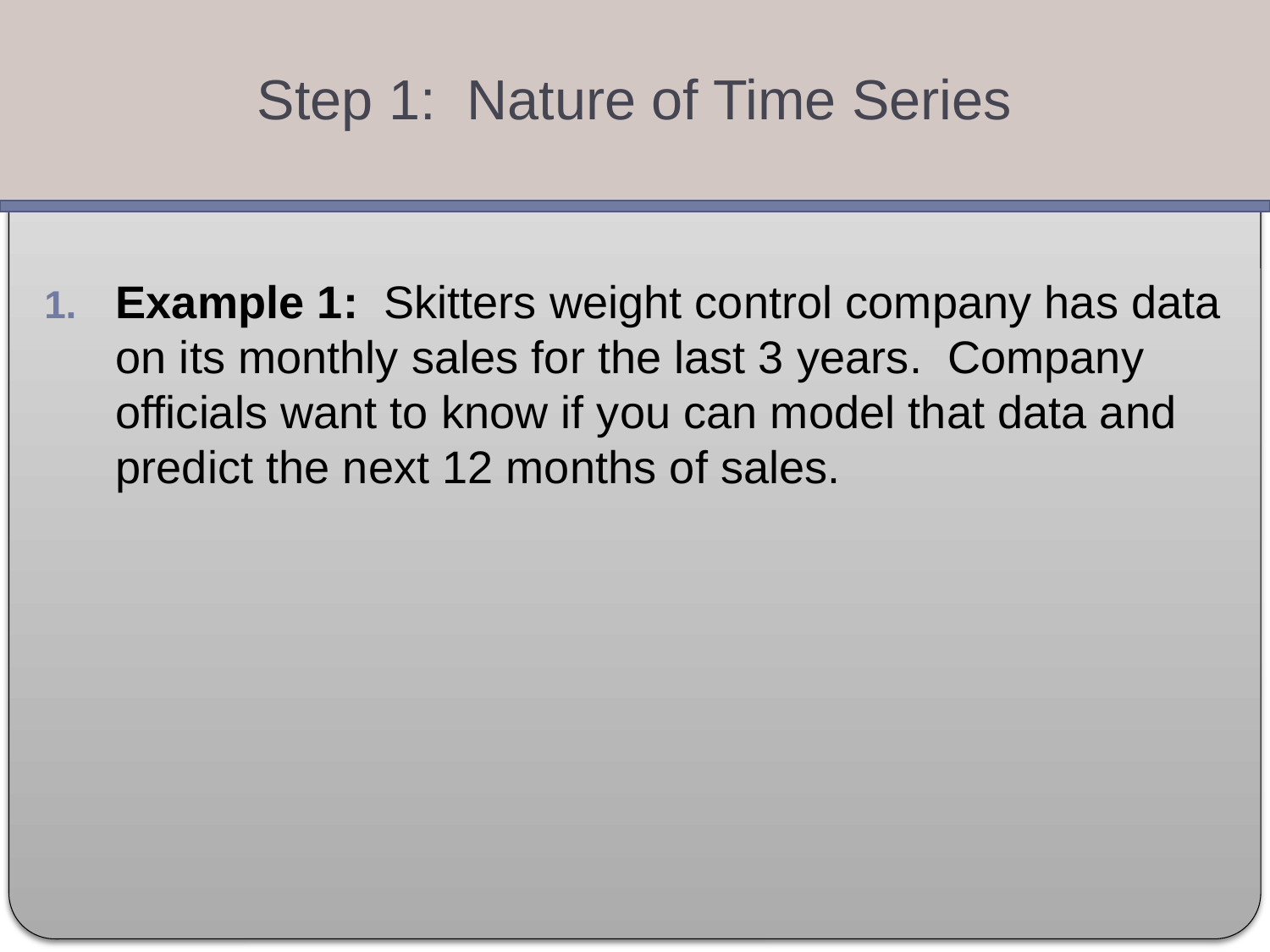

Step 1:  Nature of Time Series

Example 1:  Skitters weight control company has data on its monthly sales for the last 3 years.  Company officials want to know if you can model that data and predict the next 12 months of sales.